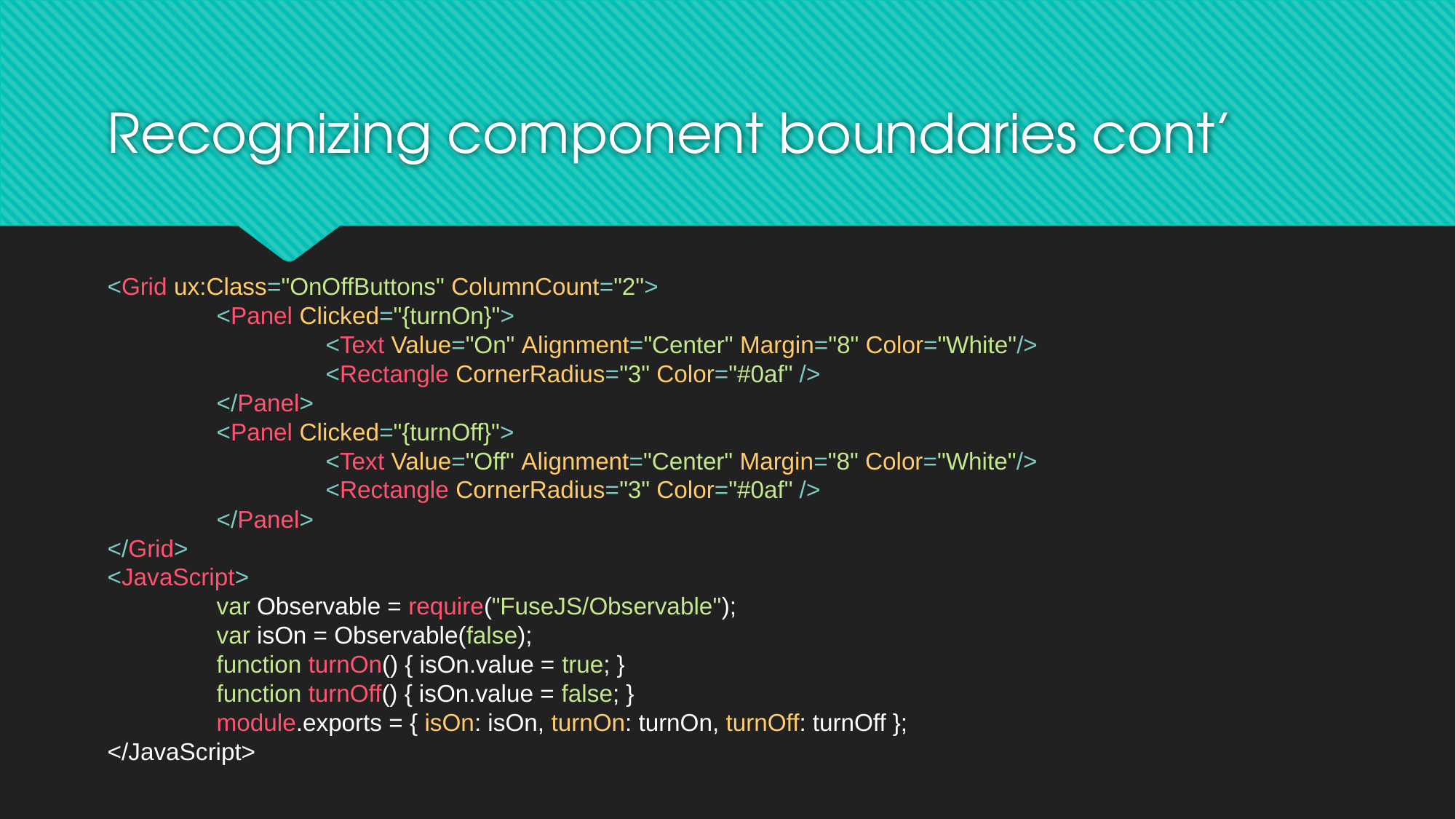

# Recognizing component boundaries cont’
<Grid ux:Class="OnOffButtons" ColumnCount="2">
	<Panel Clicked="{turnOn}">
		<Text Value="On" Alignment="Center" Margin="8" Color="White"/>
		<Rectangle CornerRadius="3" Color="#0af" />
	</Panel>
	<Panel Clicked="{turnOff}">
		<Text Value="Off" Alignment="Center" Margin="8" Color="White"/>
		<Rectangle CornerRadius="3" Color="#0af" />
	</Panel>
</Grid>
<JavaScript>
	var Observable = require("FuseJS/Observable");
	var isOn = Observable(false);
	function turnOn() { isOn.value = true; }
	function turnOff() { isOn.value = false; }
	module.exports = { isOn: isOn, turnOn: turnOn, turnOff: turnOff };
</JavaScript>